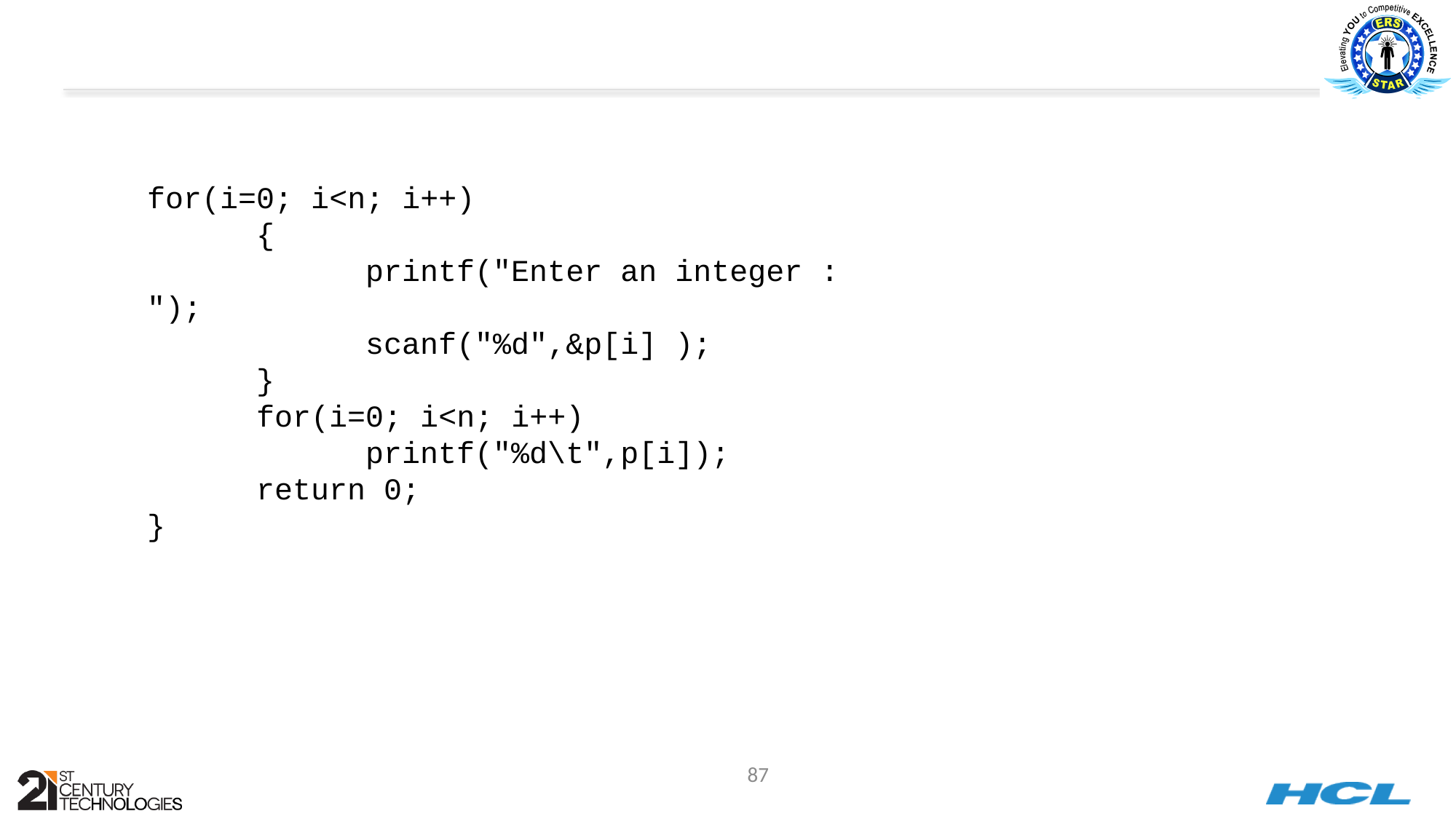

#
for(i=0; i<n; i++)
	{
		printf("Enter an integer : ");
		scanf("%d",&p[i] );
	}
	for(i=0; i<n; i++)
		printf("%d\t",p[i]);
	return 0;
}
87